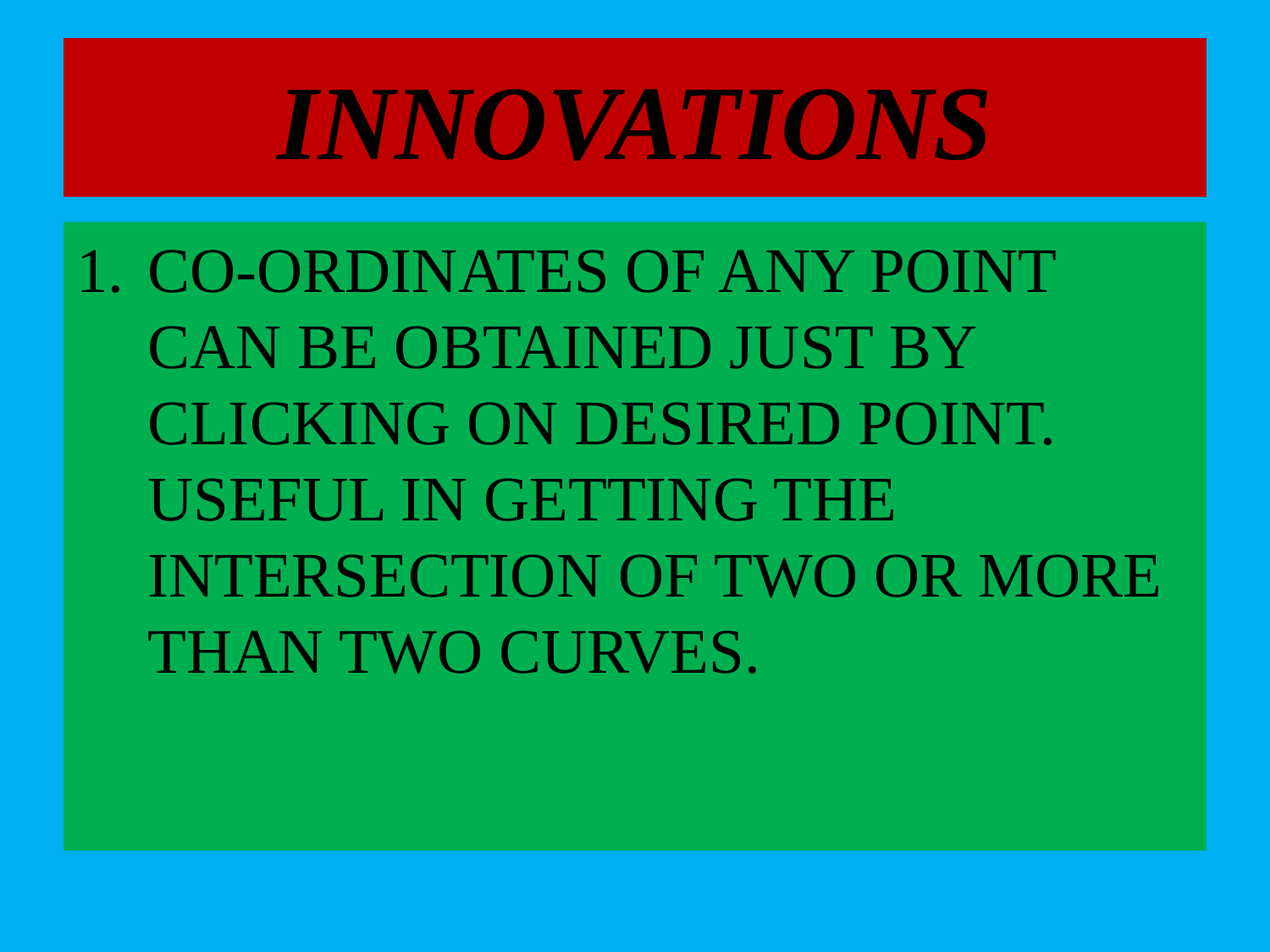

# INNOVATIONS
CO-ORDINATES OF ANY POINT CAN BE OBTAINED JUST BY CLICKING ON DESIRED POINT. USEFUL IN GETTING THE INTERSECTION OF TWO OR MORE THAN TWO CURVES.